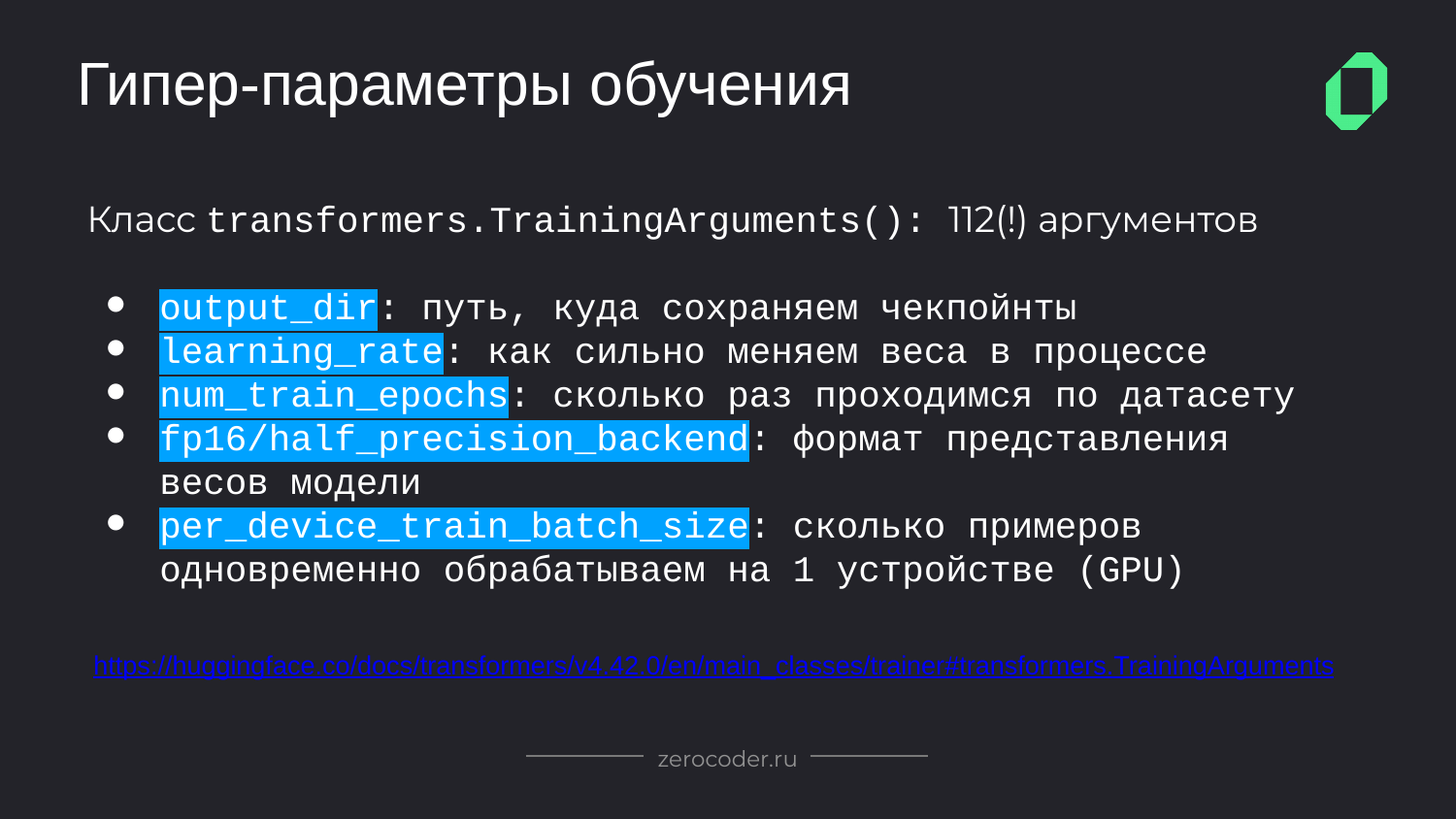

Гипер-параметры обучения
Класс transformers.TrainingArguments(): 112(!) аргументов

output_dir: путь, куда сохраняем чекпойнты
learning_rate: как сильно меняем веса в процессе
num_train_epochs: сколько раз проходимся по датасету
fp16/half_precision_backend: формат представления весов модели
per_device_train_batch_size: сколько примеров одновременно обрабатываем на 1 устройстве (GPU)

https://huggingface.co/docs/transformers/v4.42.0/en/main_classes/trainer#transformers.TrainingArguments